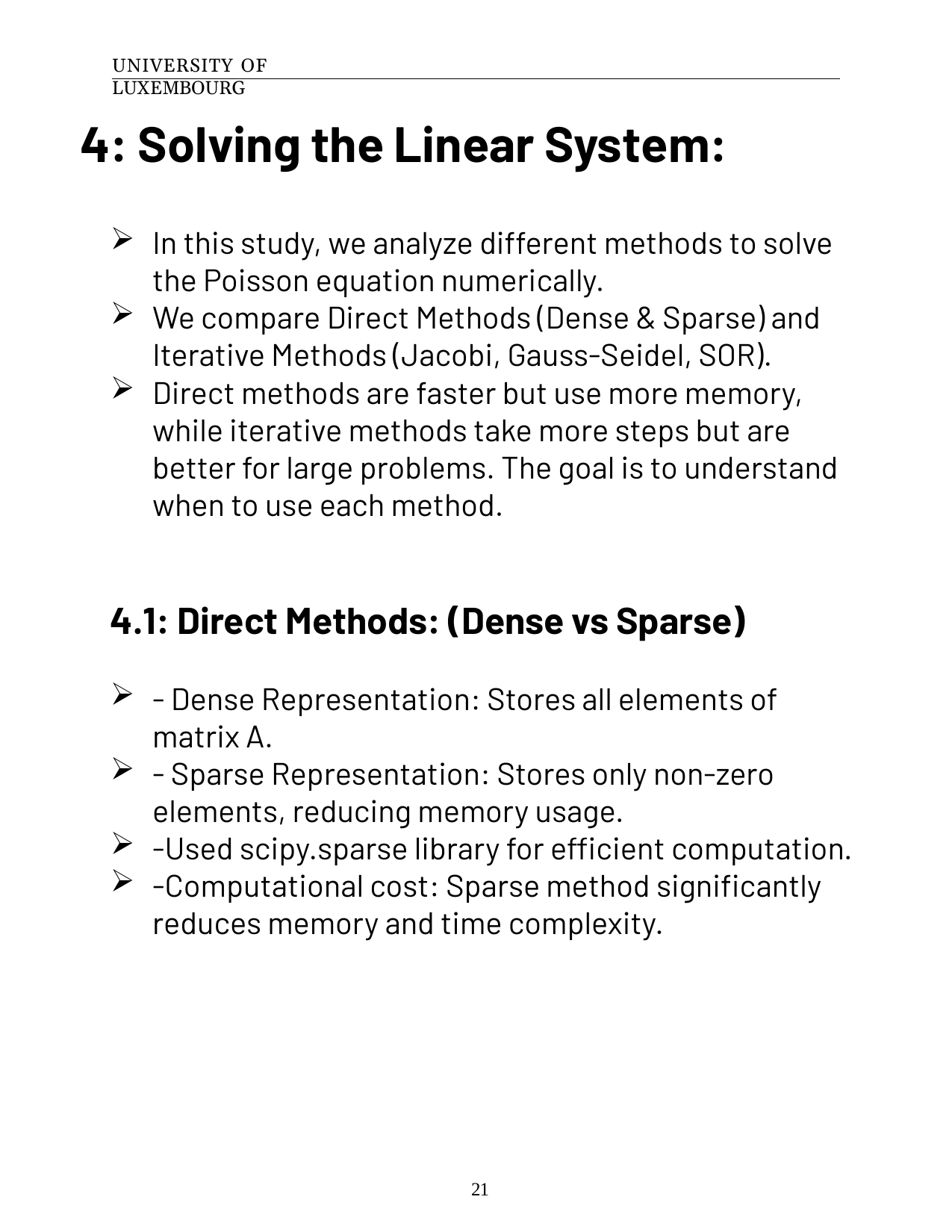

University of Luxembourg

4: Solving the Linear System:

In this study, we analyze different methods to solve the Poisson equation numerically.
We compare Direct Methods (Dense & Sparse) and Iterative Methods (Jacobi, Gauss-Seidel, SOR).
Direct methods are faster but use more memory, while iterative methods take more steps but are better for large problems. The goal is to understand when to use each method.

4.1: Direct Methods: (Dense vs Sparse)

- Dense Representation: Stores all elements of matrix A.
- Sparse Representation: Stores only non-zero elements, reducing memory usage.
-Used scipy.sparse library for efficient computation.
-Computational cost: Sparse method significantly reduces memory and time complexity.

21